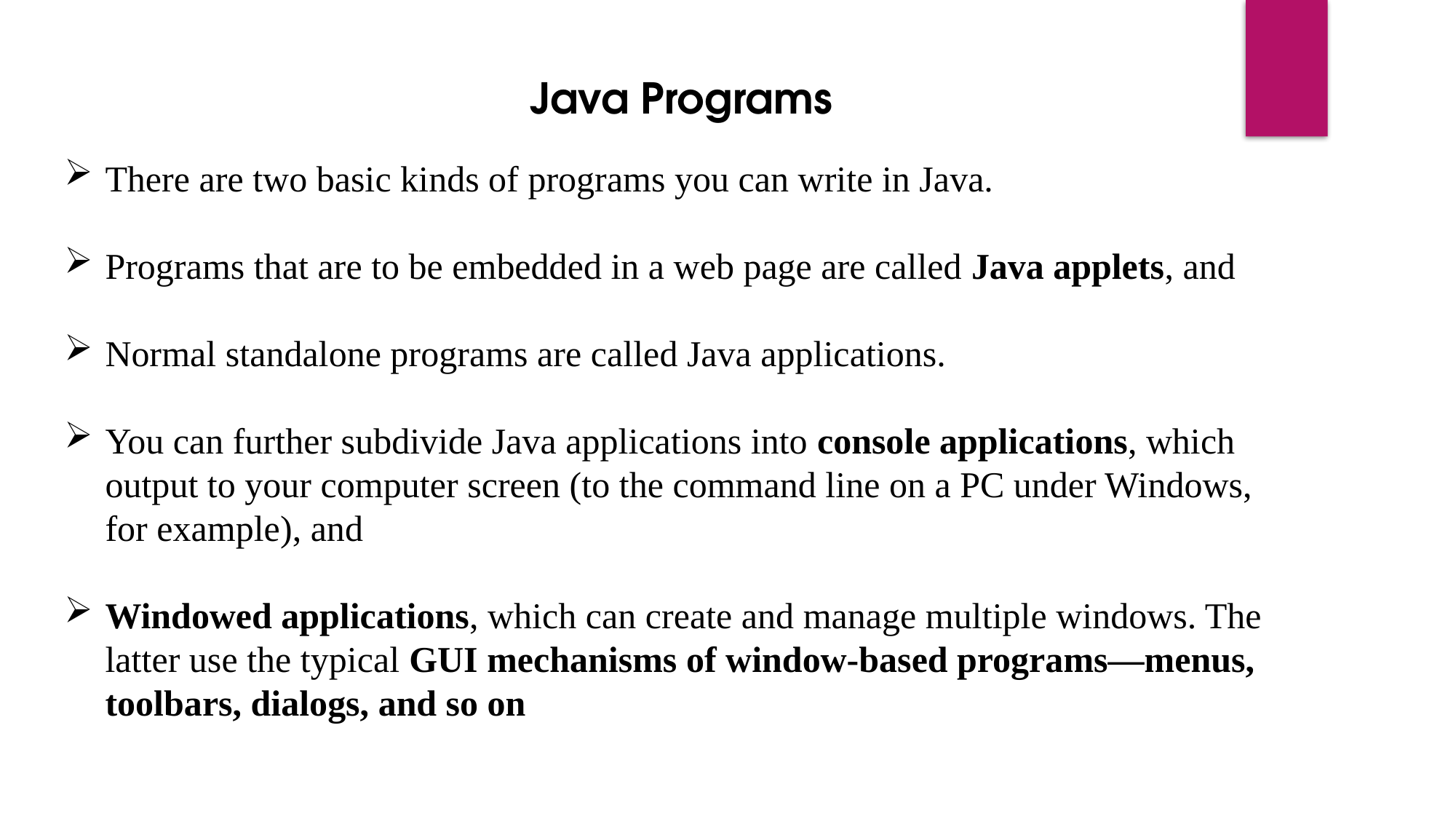

Java Programs

There are two basic kinds of programs you can write in Java.

Programs that are to be embedded in a web page are called Java applets, and

Normal standalone programs are called Java applications.

You can further subdivide Java applications into console applications, which output to your computer screen (to the command line on a PC under Windows, for example), and

Windowed applications, which can create and manage multiple windows. The latter use the typical GUI mechanisms of window-based programs—menus, toolbars, dialogs, and so on